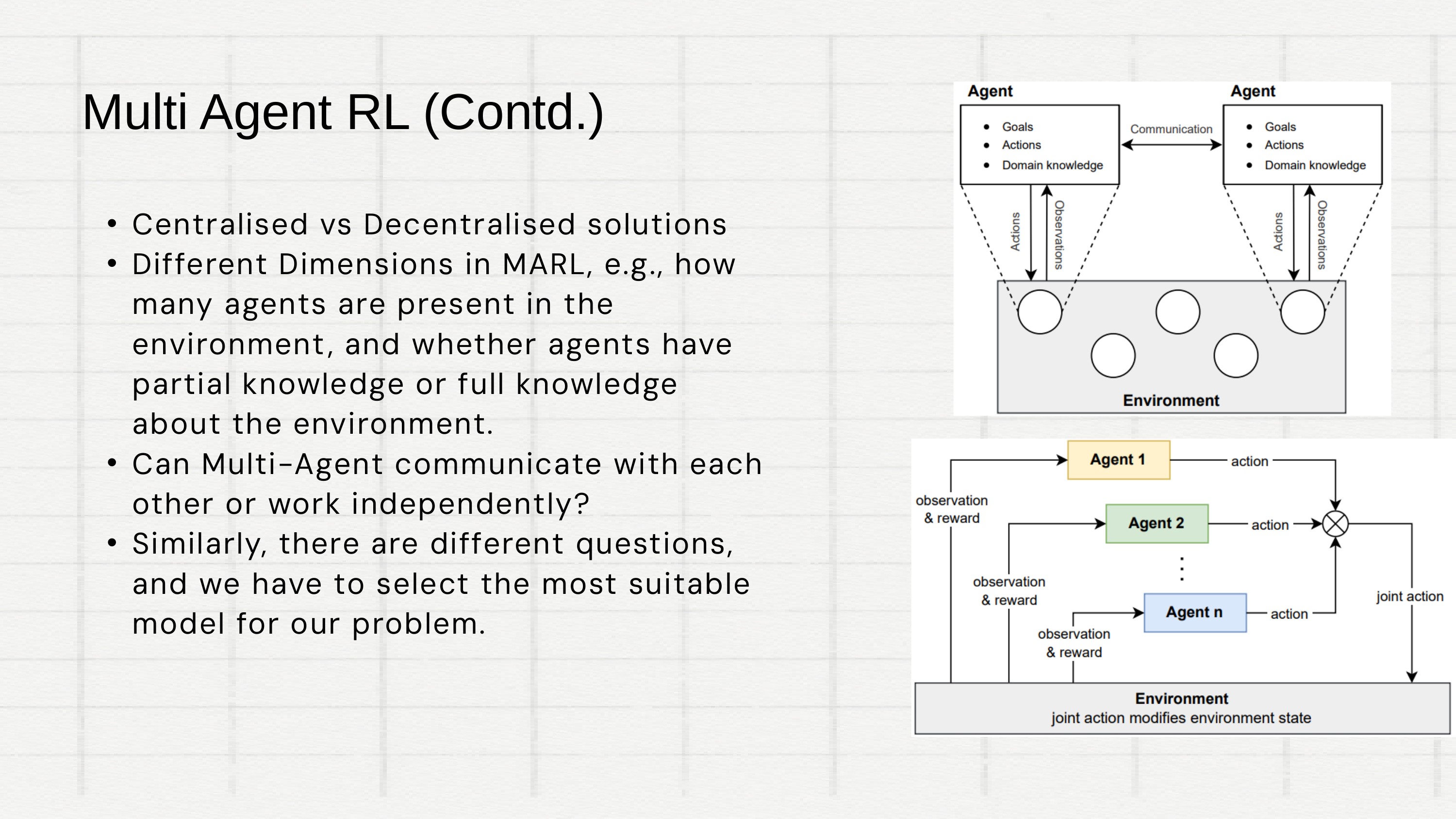

Multi Agent RL (Contd.)
Centralised vs Decentralised solutions
Different Dimensions in MARL, e.g., how many agents are present in the environment, and whether agents have partial knowledge or full knowledge about the environment.
Can Multi-Agent communicate with each other or work independently?
Similarly, there are different questions, and we have to select the most suitable model for our problem.